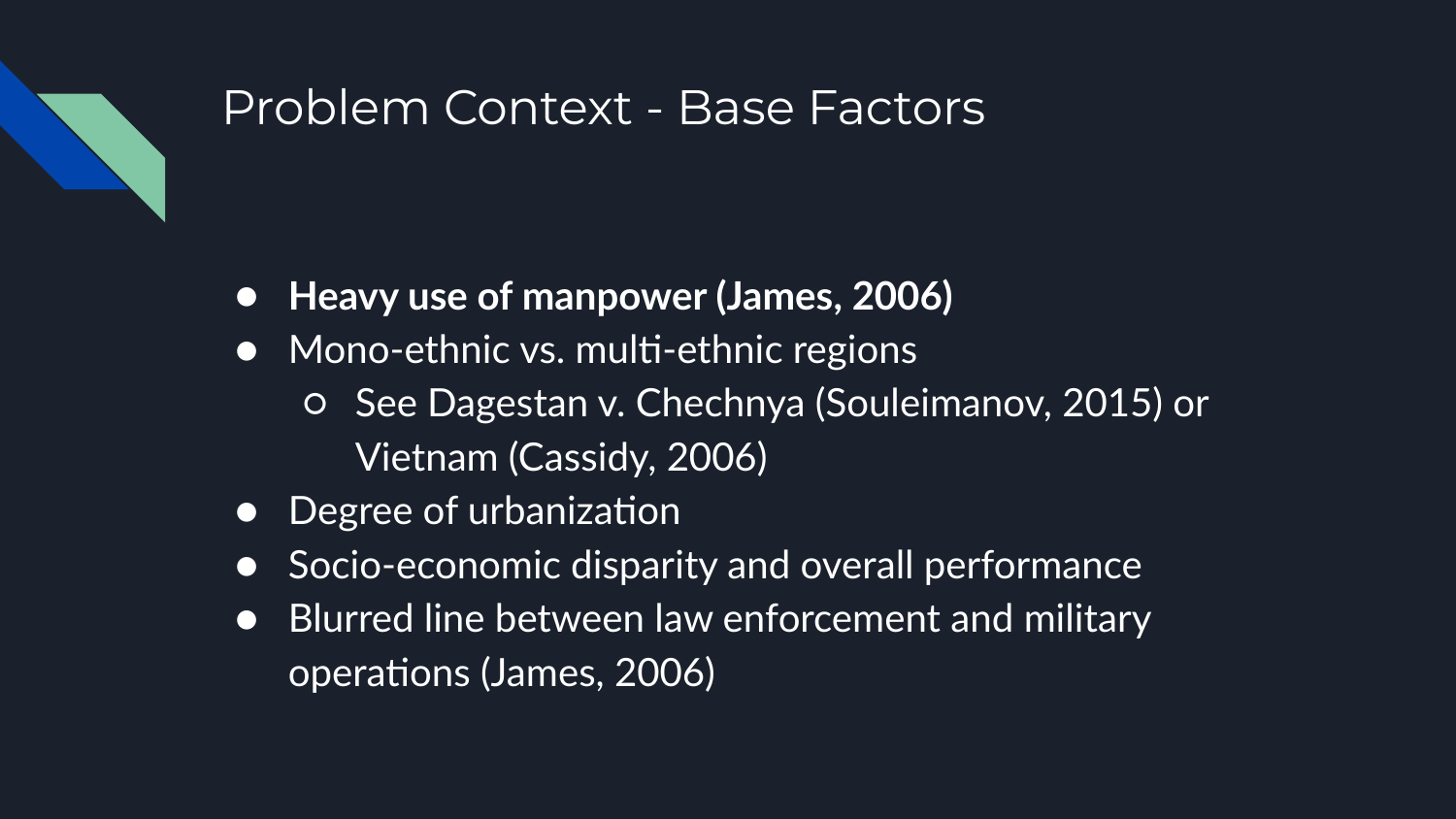

# Problem Context - Base Factors
Heavy use of manpower (James, 2006)
Mono-ethnic vs. multi-ethnic regions
See Dagestan v. Chechnya (Souleimanov, 2015) or Vietnam (Cassidy, 2006)
Degree of urbanization
Socio-economic disparity and overall performance
Blurred line between law enforcement and military operations (James, 2006)